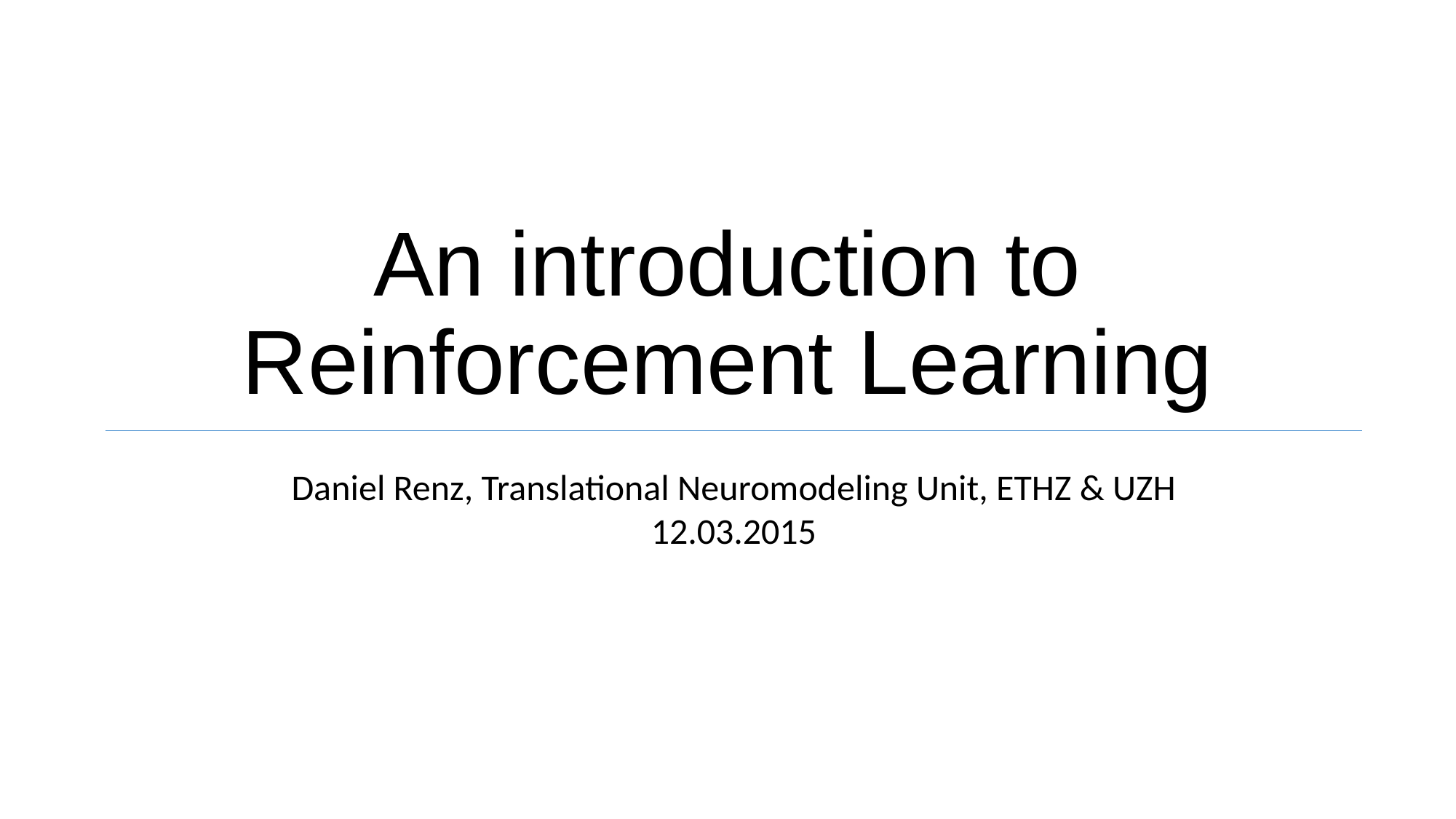

# An introduction to Reinforcement Learning
Daniel Renz, Translational Neuromodeling Unit, ETHZ & UZH
12.03.2015